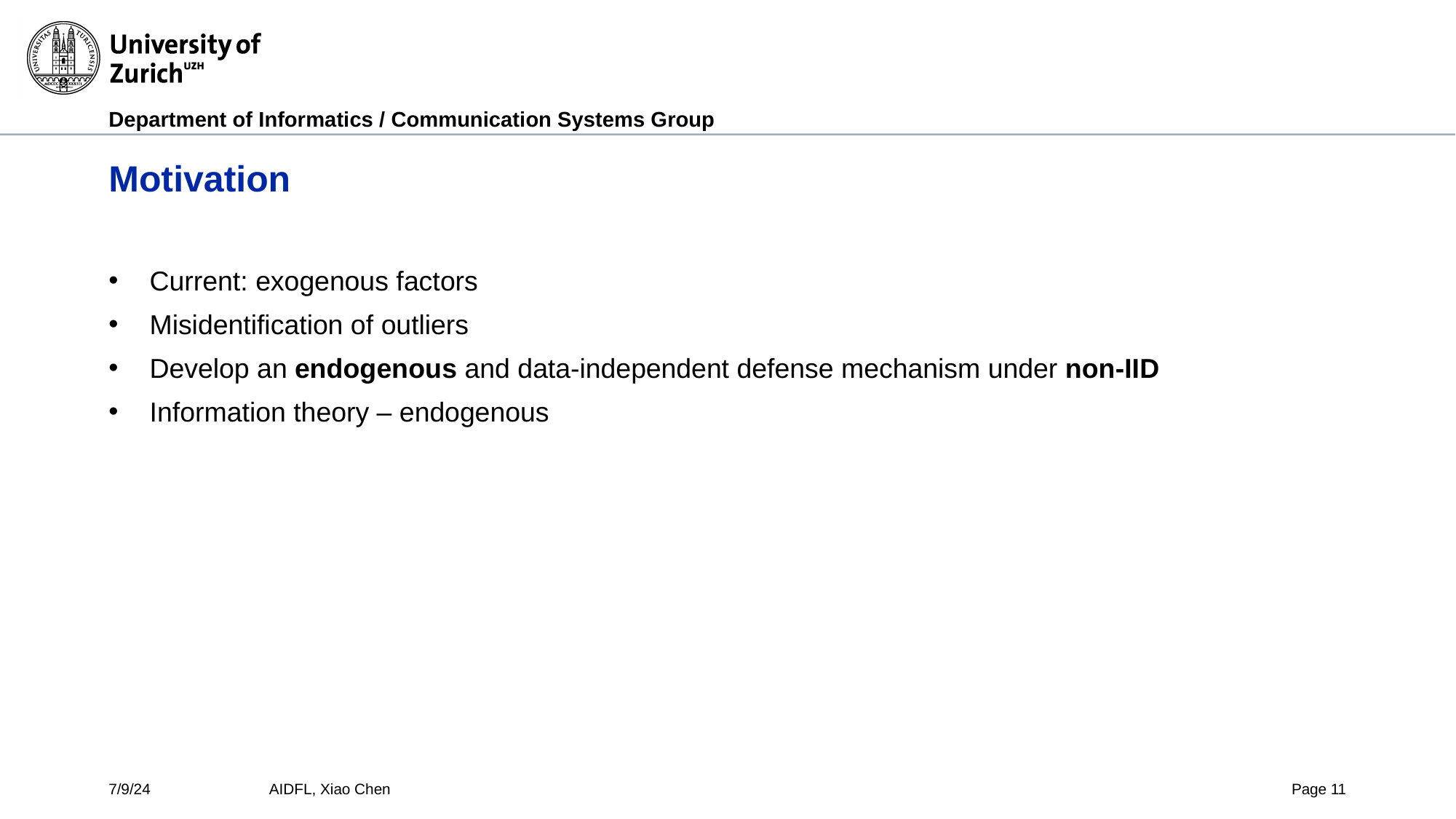

# Motivation
Current: exogenous factors
Misidentification of outliers
Develop an endogenous and data-independent defense mechanism under non-IID
Information theory – endogenous

7/9/24
AIDFL, Xiao Chen
Page 11